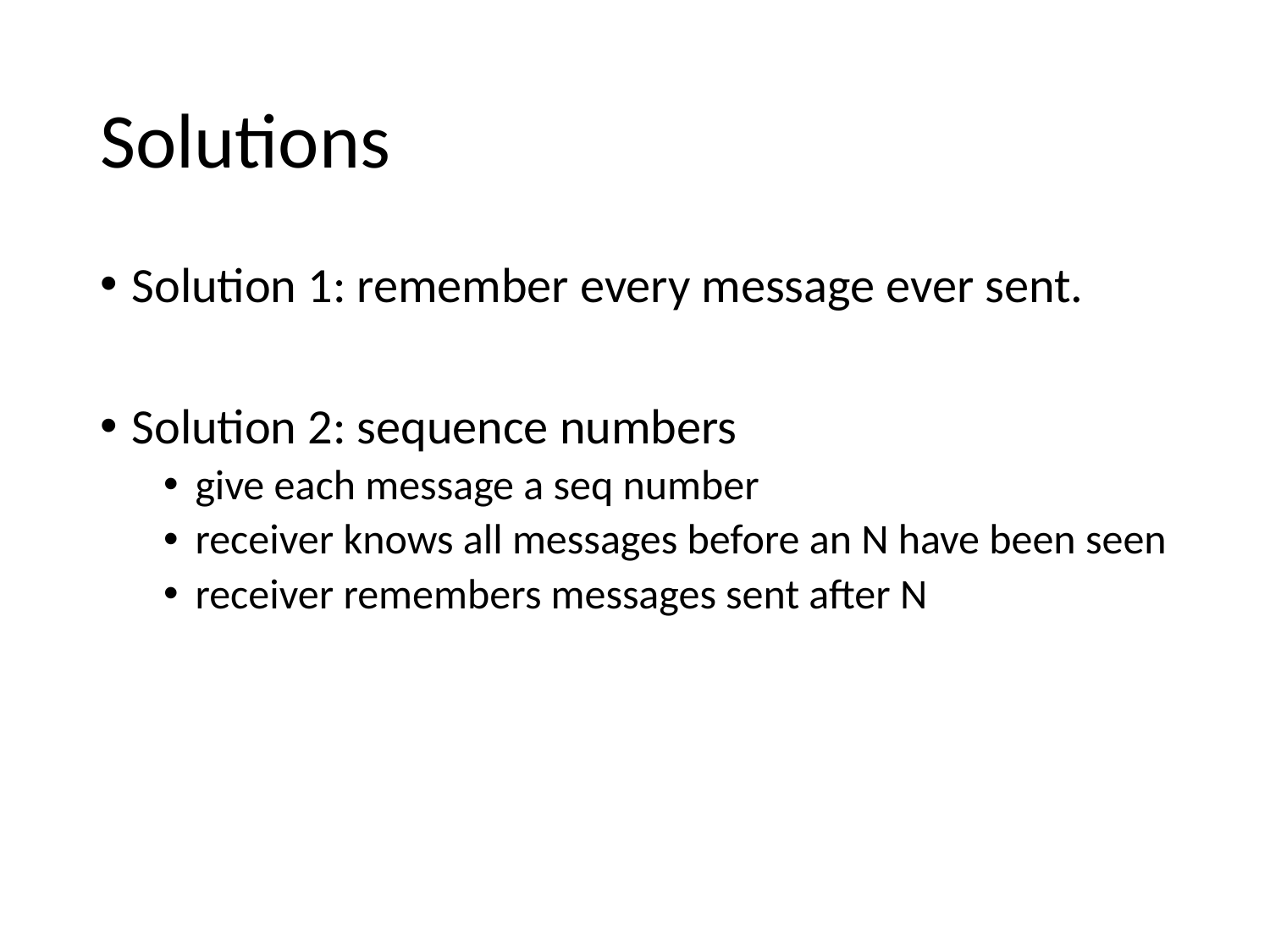

# Solutions
Solution 1: remember every message ever sent.

Solution 2: sequence numbers
give each message a seq number
receiver knows all messages before an N have been seen
receiver remembers messages sent after N